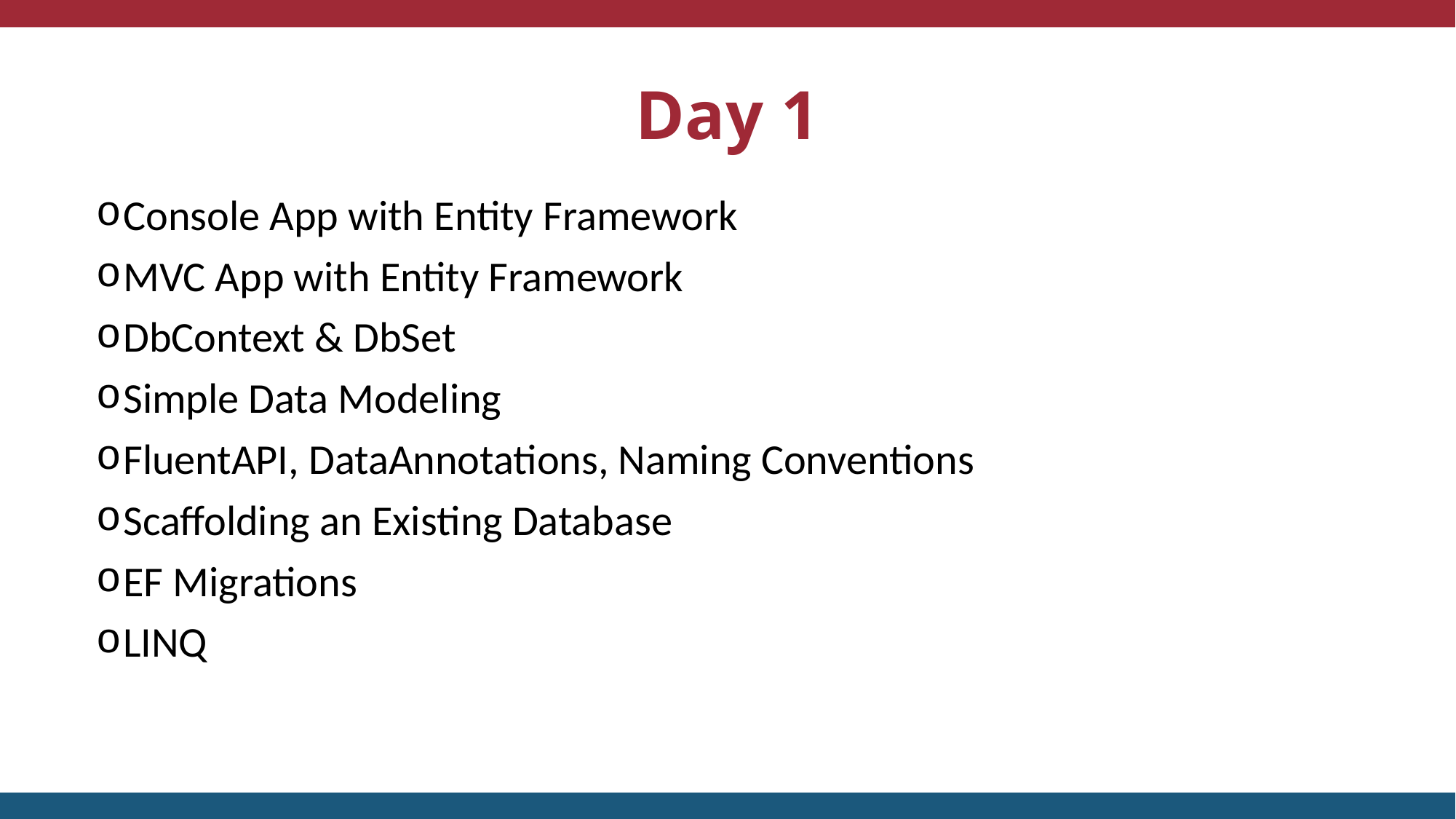

Day 1
Console App with Entity Framework
MVC App with Entity Framework
DbContext & DbSet
Simple Data Modeling
FluentAPI, DataAnnotations, Naming Conventions
Scaffolding an Existing Database
EF Migrations
LINQ